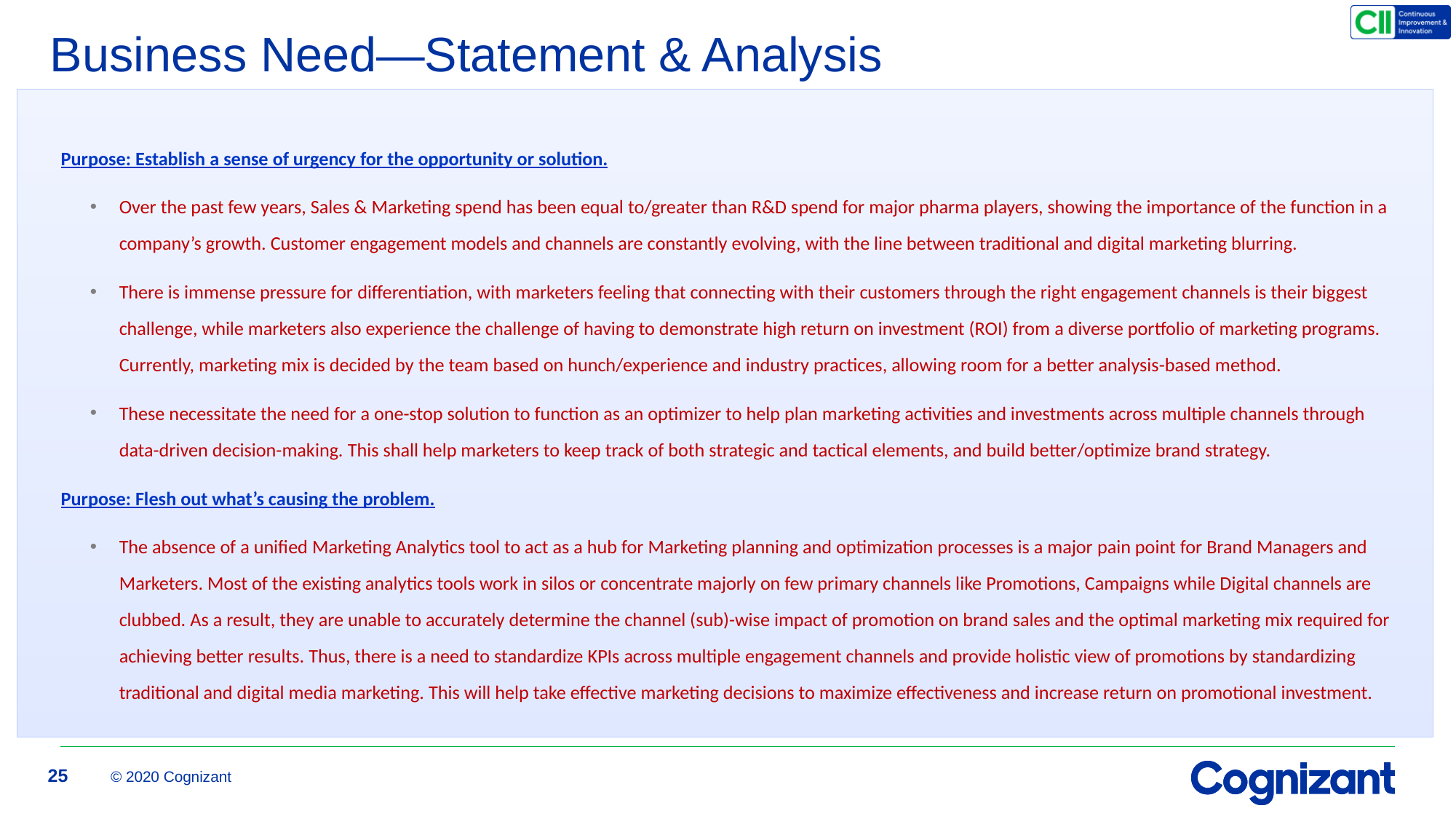

# Business Need—Statement & Analysis
Purpose: Establish a sense of urgency for the opportunity or solution.
Over the past few years, Sales & Marketing spend has been equal to/greater than R&D spend for major pharma players, showing the importance of the function in a company’s growth. Customer engagement models and channels are constantly evolving, with the line between traditional and digital marketing blurring.
There is immense pressure for differentiation, with marketers feeling that connecting with their customers through the right engagement channels is their biggest challenge, while marketers also experience the challenge of having to demonstrate high return on investment (ROI) from a diverse portfolio of marketing programs. Currently, marketing mix is decided by the team based on hunch/experience and industry practices, allowing room for a better analysis-based method.
These necessitate the need for a one-stop solution to function as an optimizer to help plan marketing activities and investments across multiple channels through data-driven decision-making. This shall help marketers to keep track of both strategic and tactical elements, and build better/optimize brand strategy.
Purpose: Flesh out what’s causing the problem.
The absence of a unified Marketing Analytics tool to act as a hub for Marketing planning and optimization processes is a major pain point for Brand Managers and Marketers. Most of the existing analytics tools work in silos or concentrate majorly on few primary channels like Promotions, Campaigns while Digital channels are clubbed. As a result, they are unable to accurately determine the channel (sub)-wise impact of promotion on brand sales and the optimal marketing mix required for achieving better results. Thus, there is a need to standardize KPIs across multiple engagement channels and provide holistic view of promotions by standardizing traditional and digital media marketing. This will help take effective marketing decisions to maximize effectiveness and increase return on promotional investment.
25